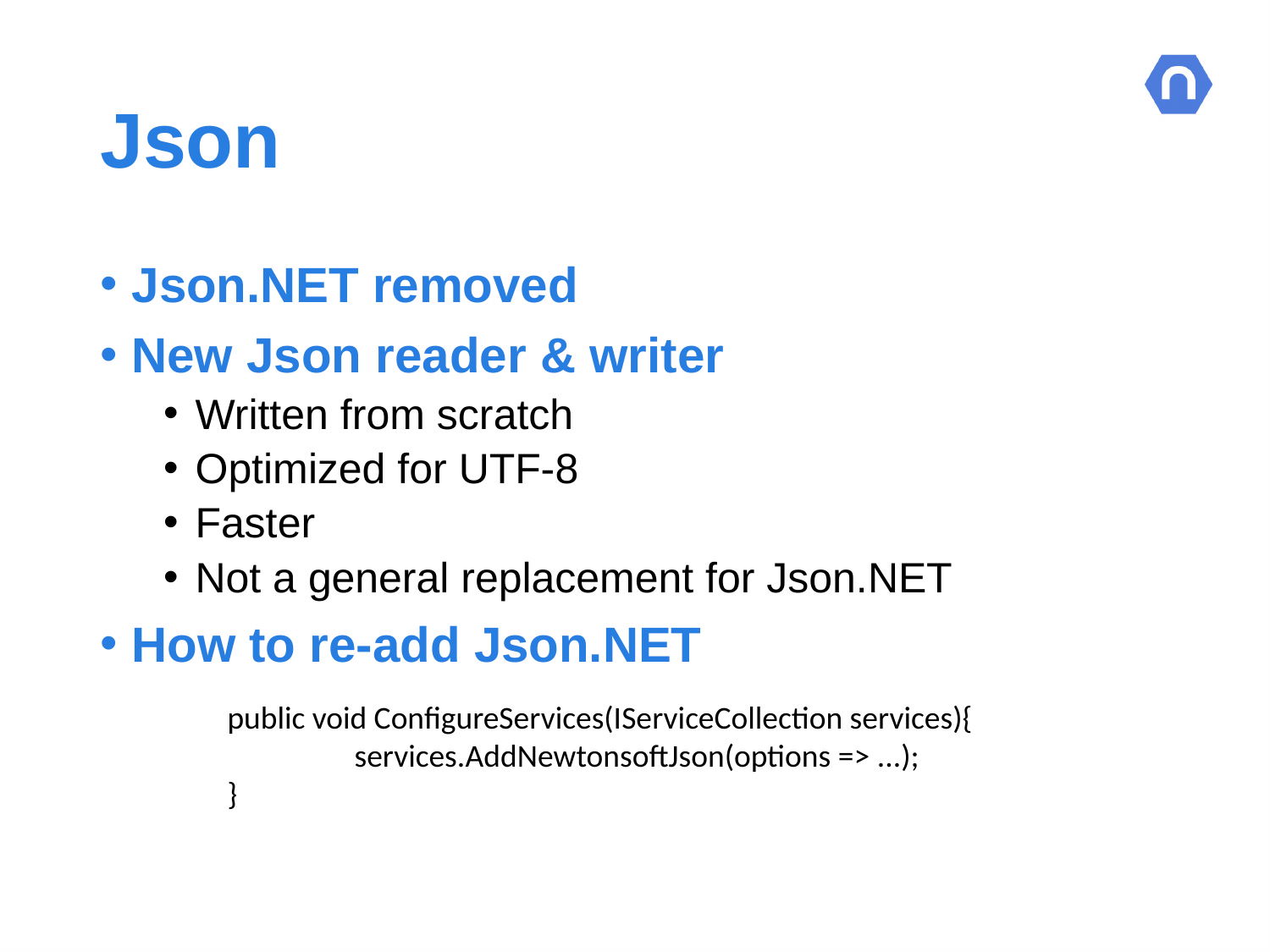

# Json
Json.NET removed
New Json reader & writer
Written from scratch
Optimized for UTF-8
Faster
Not a general replacement for Json.NET
How to re-add Json.NET

public void ConfigureServices(IServiceCollection services){
	services.AddNewtonsoftJson(options => ...);
}